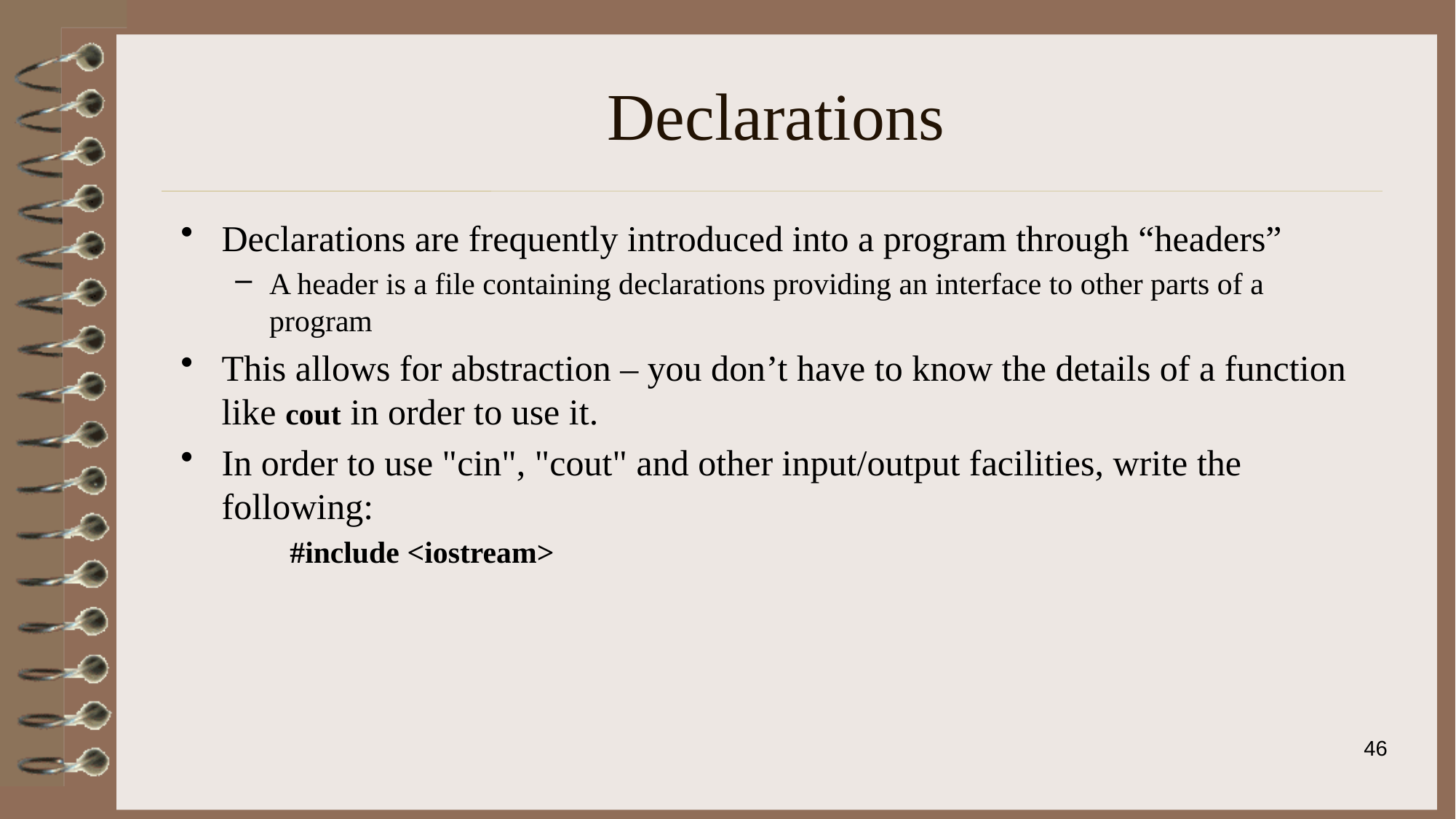

# Declarations
Declarations are frequently introduced into a program through “headers”
A header is a file containing declarations providing an interface to other parts of a program
This allows for abstraction – you don’t have to know the details of a function like cout in order to use it.
In order to use "cin", "cout" and other input/output facilities, write the following:
#include <iostream>
46